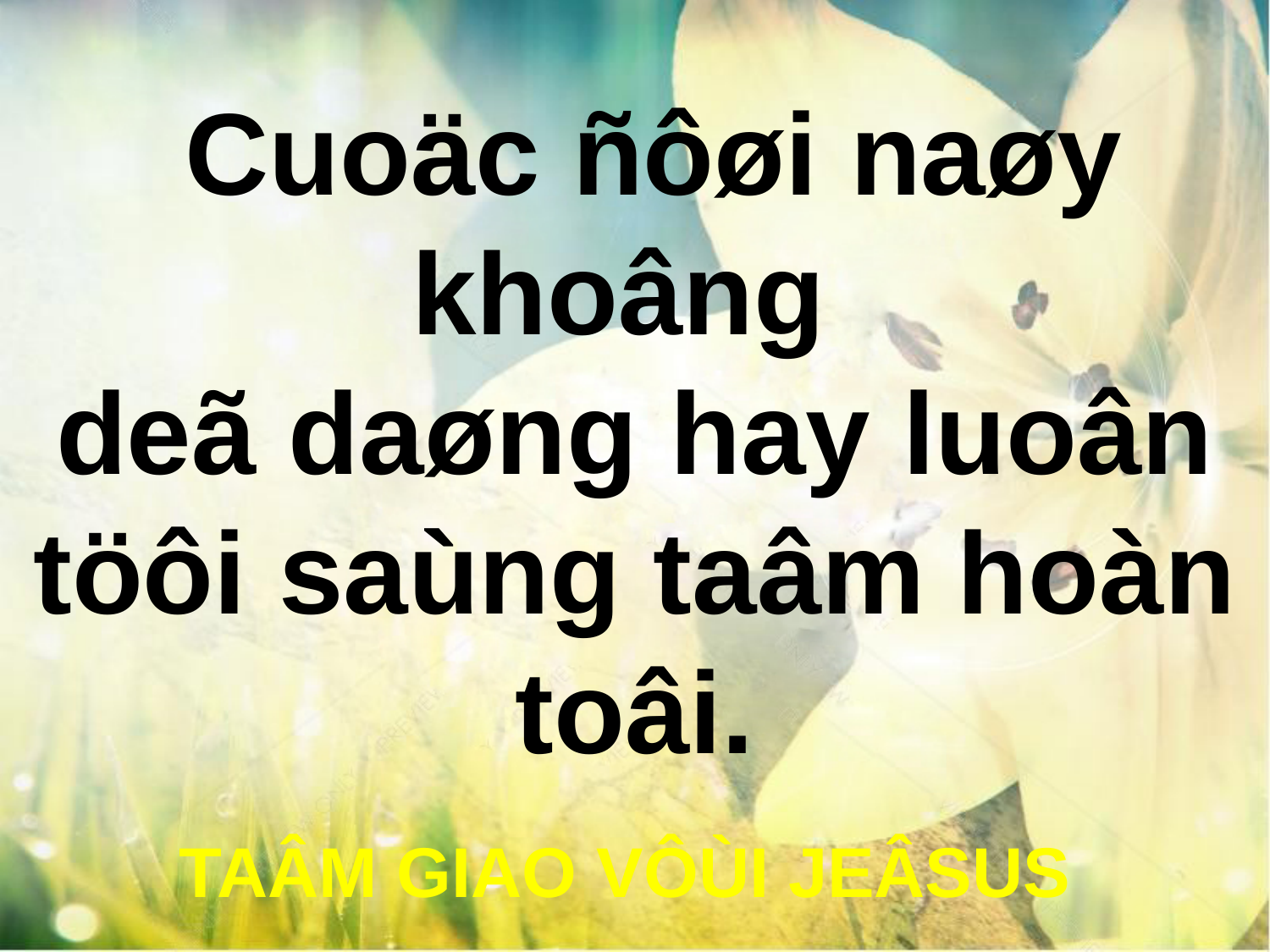

Cuoäc ñôøi naøy khoâng
deã daøng hay luoân töôi saùng taâm hoàn toâi.
TAÂM GIAO VÔÙI JEÂSUS